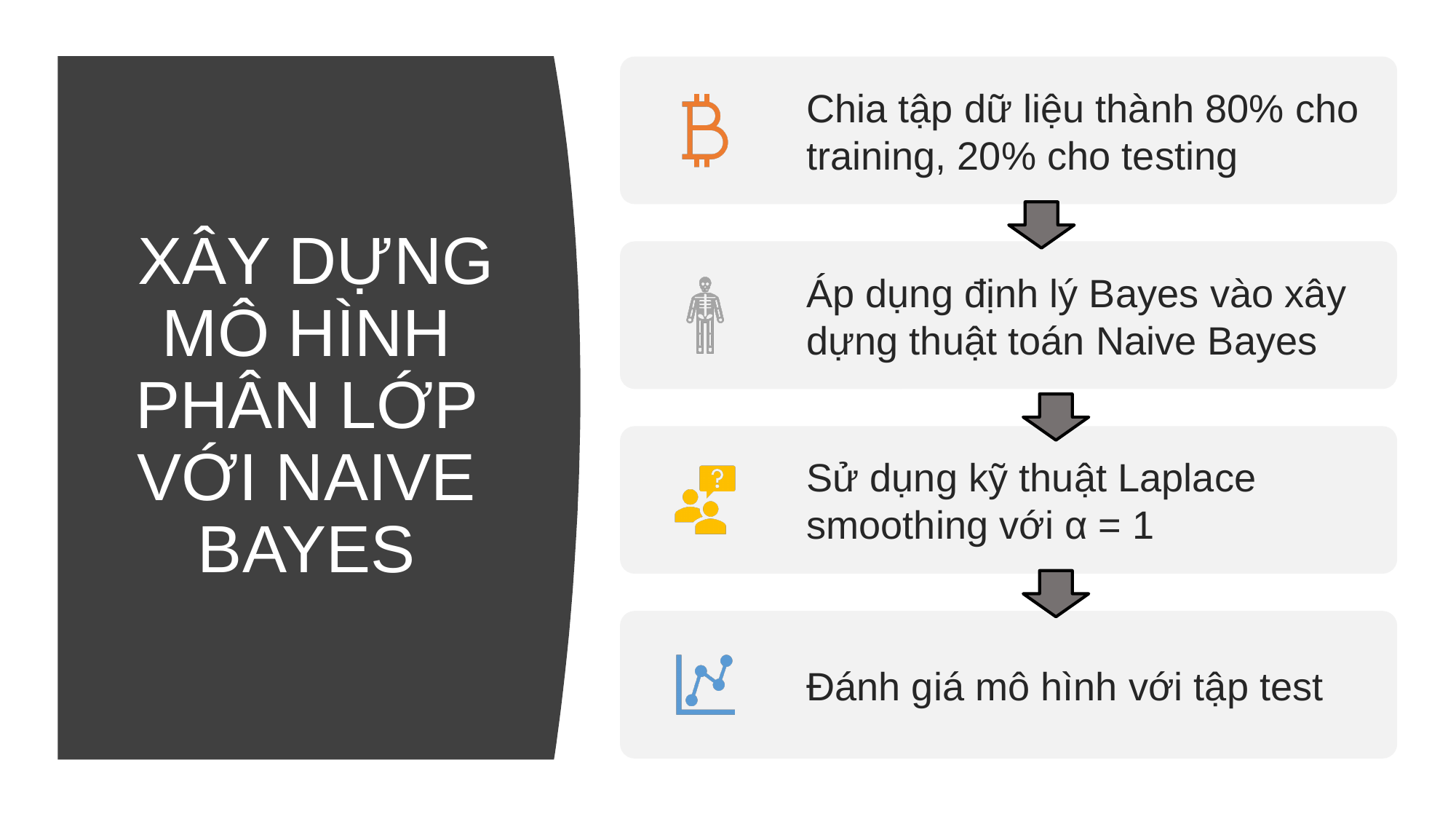

Chia tập dữ liệu thành 80% cho training, 20% cho testing

Áp dụng định lý Bayes vào xây dựng thuật toán Naive Bayes

Sử dụng kỹ thuật Laplace smoothing với α = 1

Đánh giá mô hình với tập test

 XÂY DỰNG MÔ HÌNH PHÂN LỚP VỚI NAIVE BAYES